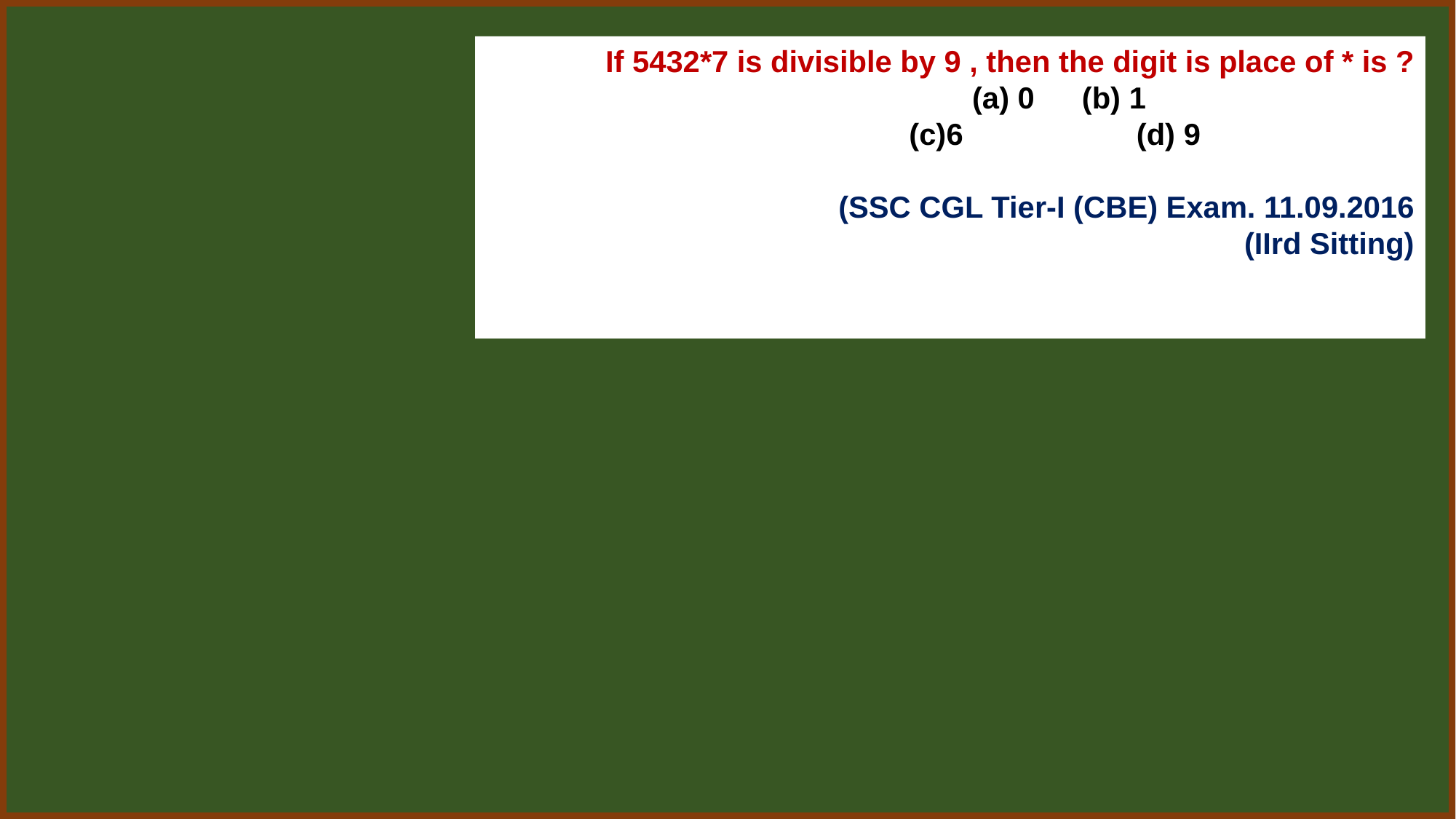

If 5432*7 is divisible by 9 , then the digit is place of * is ?
                          (a) 0	(b) 1
                         (c)6		(d) 9

(SSC CGL Tier-I (CBE) Exam. 11.09.2016
(IIrd Sitting)